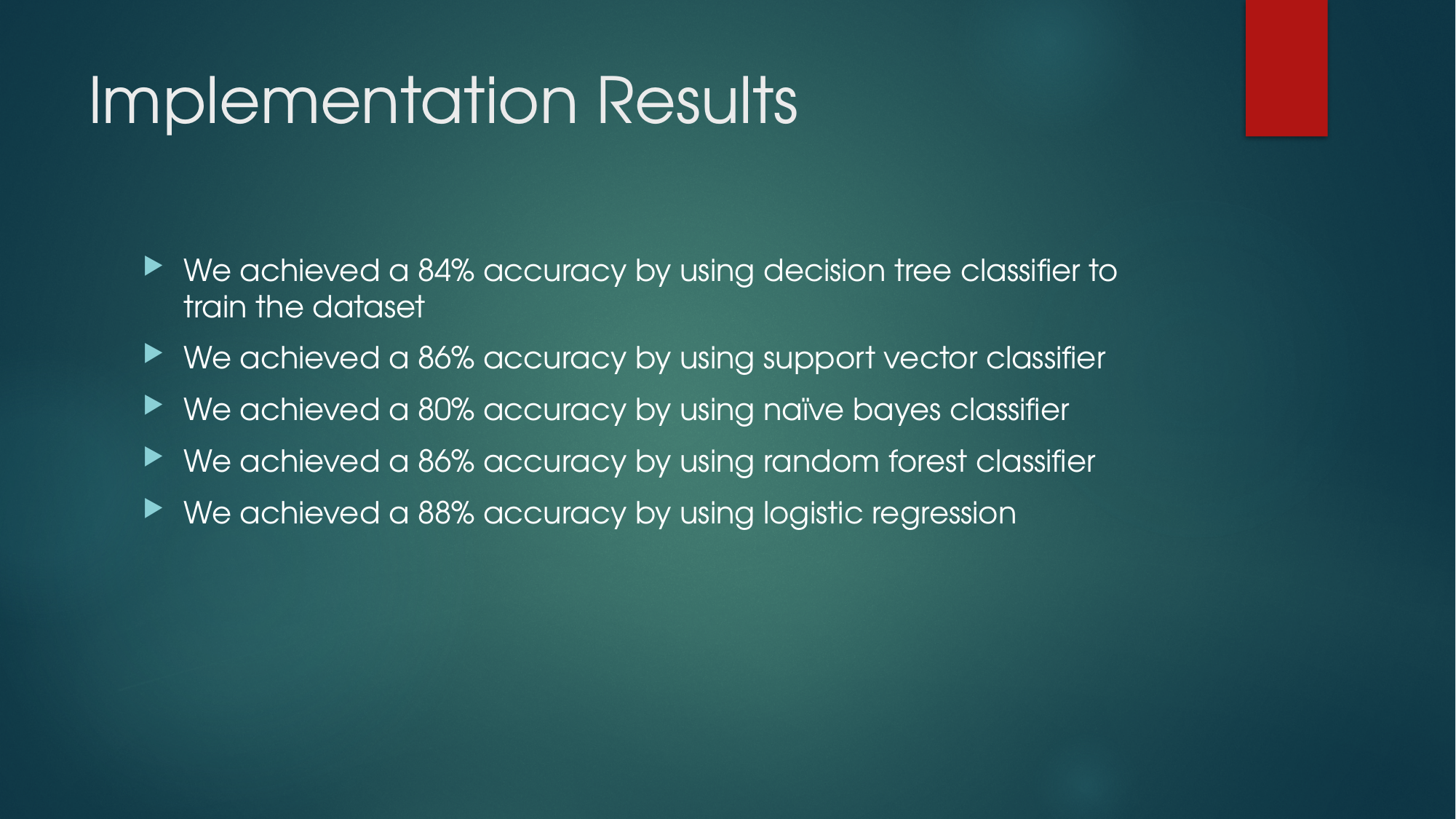

# Implementation Results
We achieved a 84% accuracy by using decision tree classifier to train the dataset
We achieved a 86% accuracy by using support vector classifier
We achieved a 80% accuracy by using naïve bayes classifier
We achieved a 86% accuracy by using random forest classifier
We achieved a 88% accuracy by using logistic regression